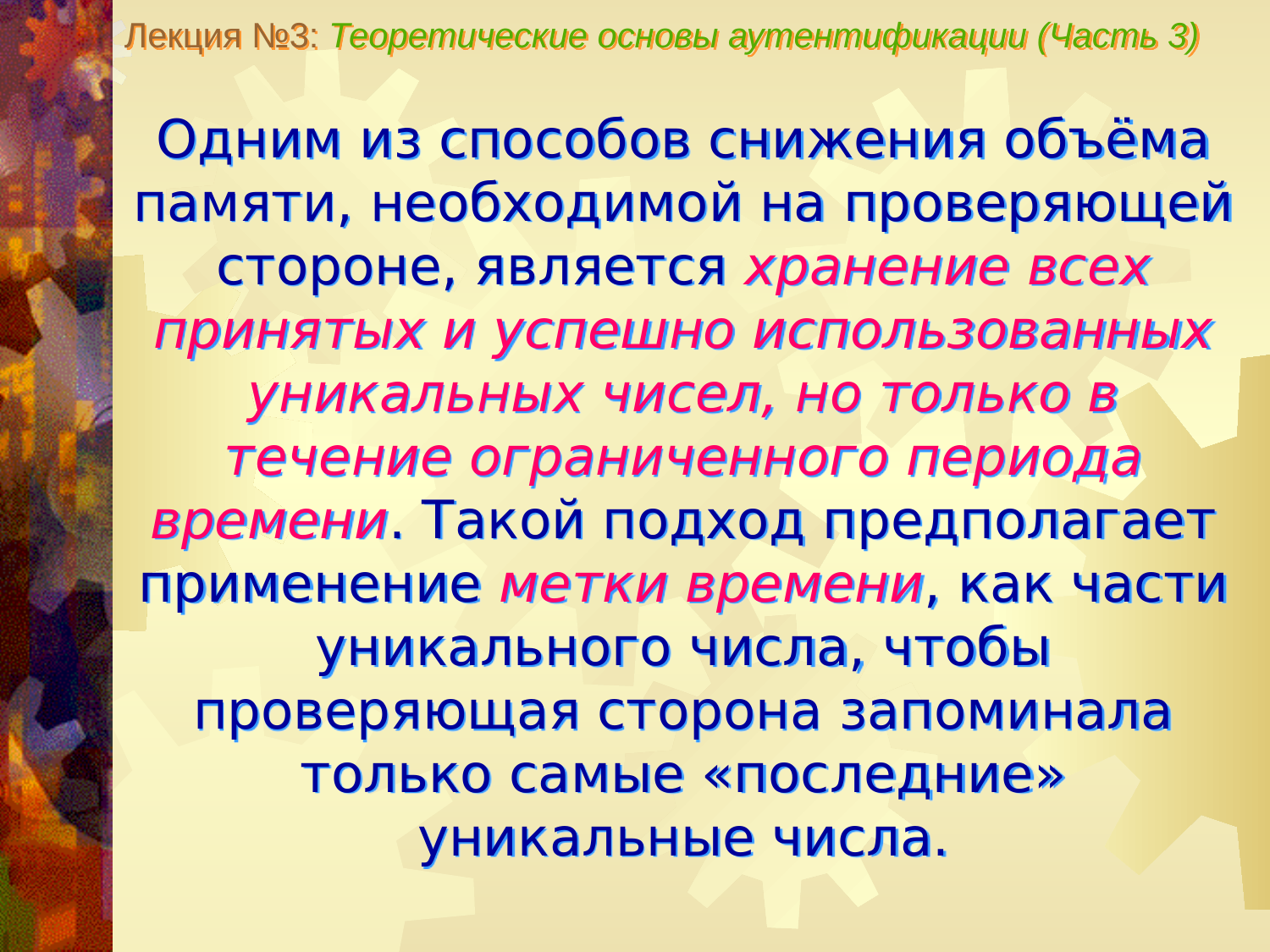

Лекция №3: Теоретические основы аутентификации (Часть 3)
Одним из способов снижения объёма памяти, необходимой на проверяющей стороне, является хранение всех принятых и успешно использованных уникальных чисел, но только в течение ограниченного периода времени. Такой подход предполагает применение метки времени, как части уникального числа, чтобы проверяющая сторона запоминала только самые «последние» уникальные числа.